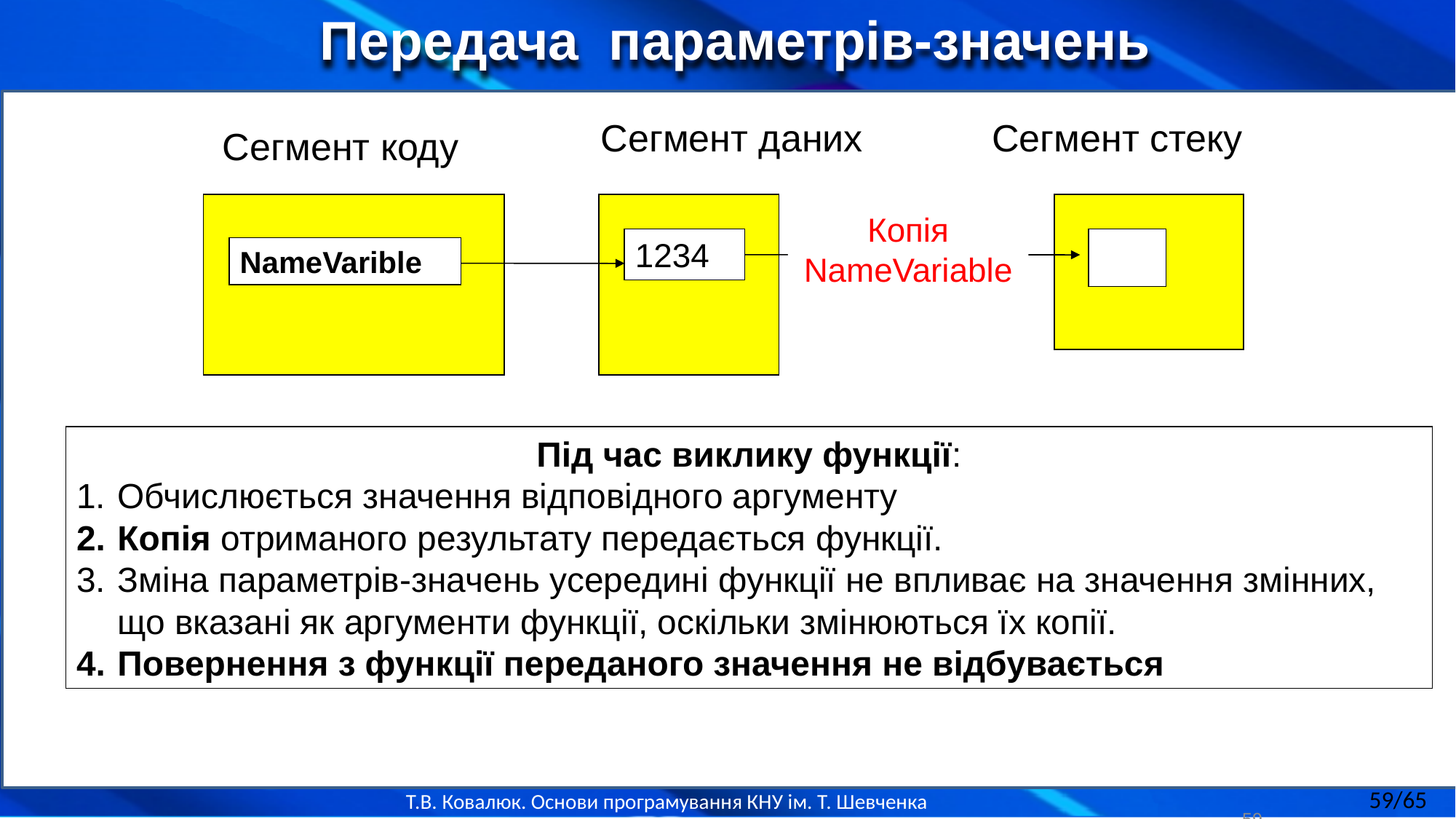

Передача  параметрів-значень
Сегмент даних
Сегмент стеку
Сегмент коду

Копія NameVariable

1234
NameVarible

Під час виклику функції:
Обчислюється значення відповідного аргументу
Копія отриманого результату передається функції.
Зміна параметрів-значень усередині функції не впливає на значення змінних, що вказані як аргументи функції, оскільки змінюються їх копії.
Повернення з функції переданого значення не відбувається
59